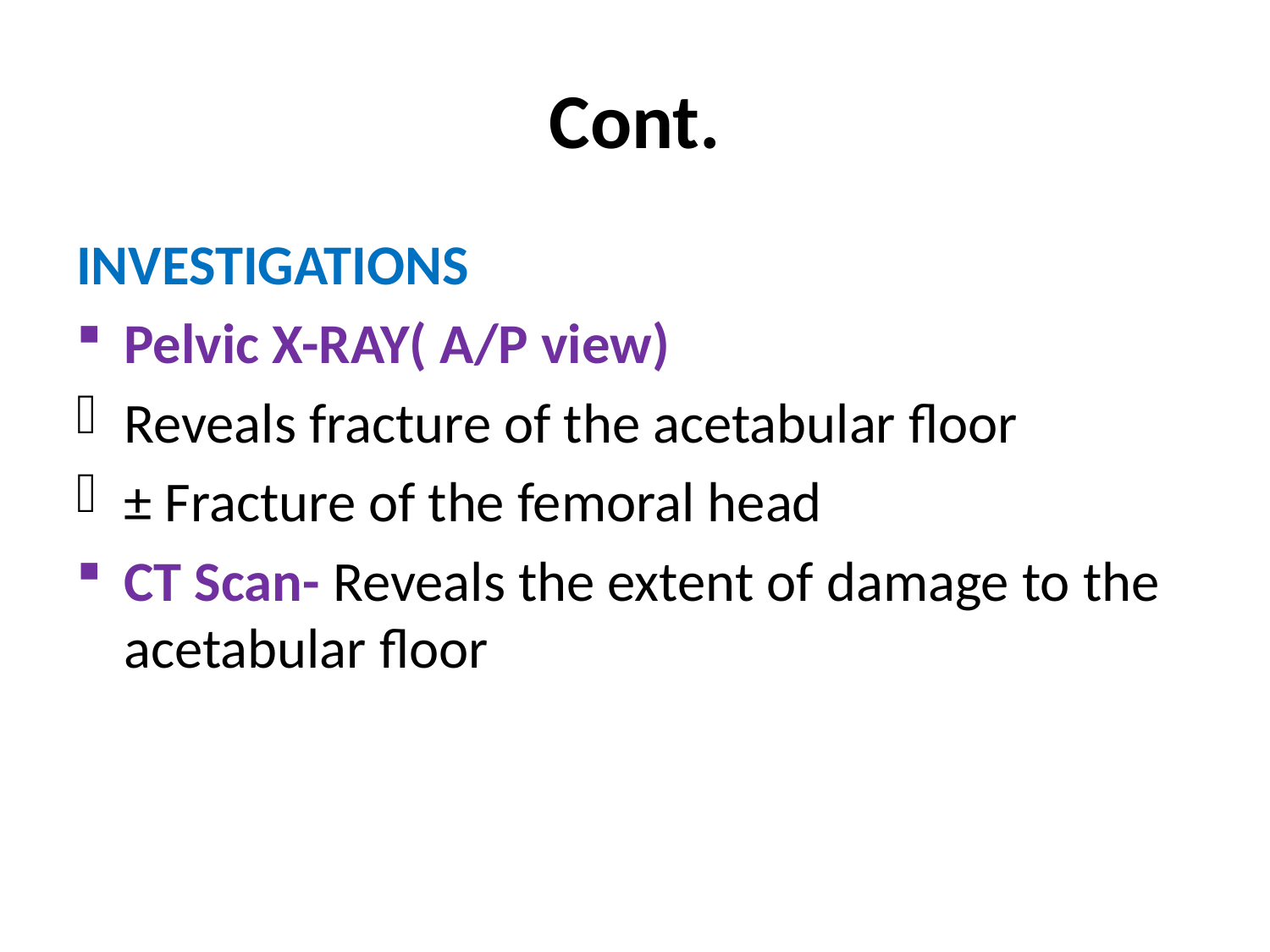

# Cont.
INVESTIGATIONS
Pelvic X-RAY( A/P view)
Reveals fracture of the acetabular floor
± Fracture of the femoral head
CT Scan- Reveals the extent of damage to the acetabular floor